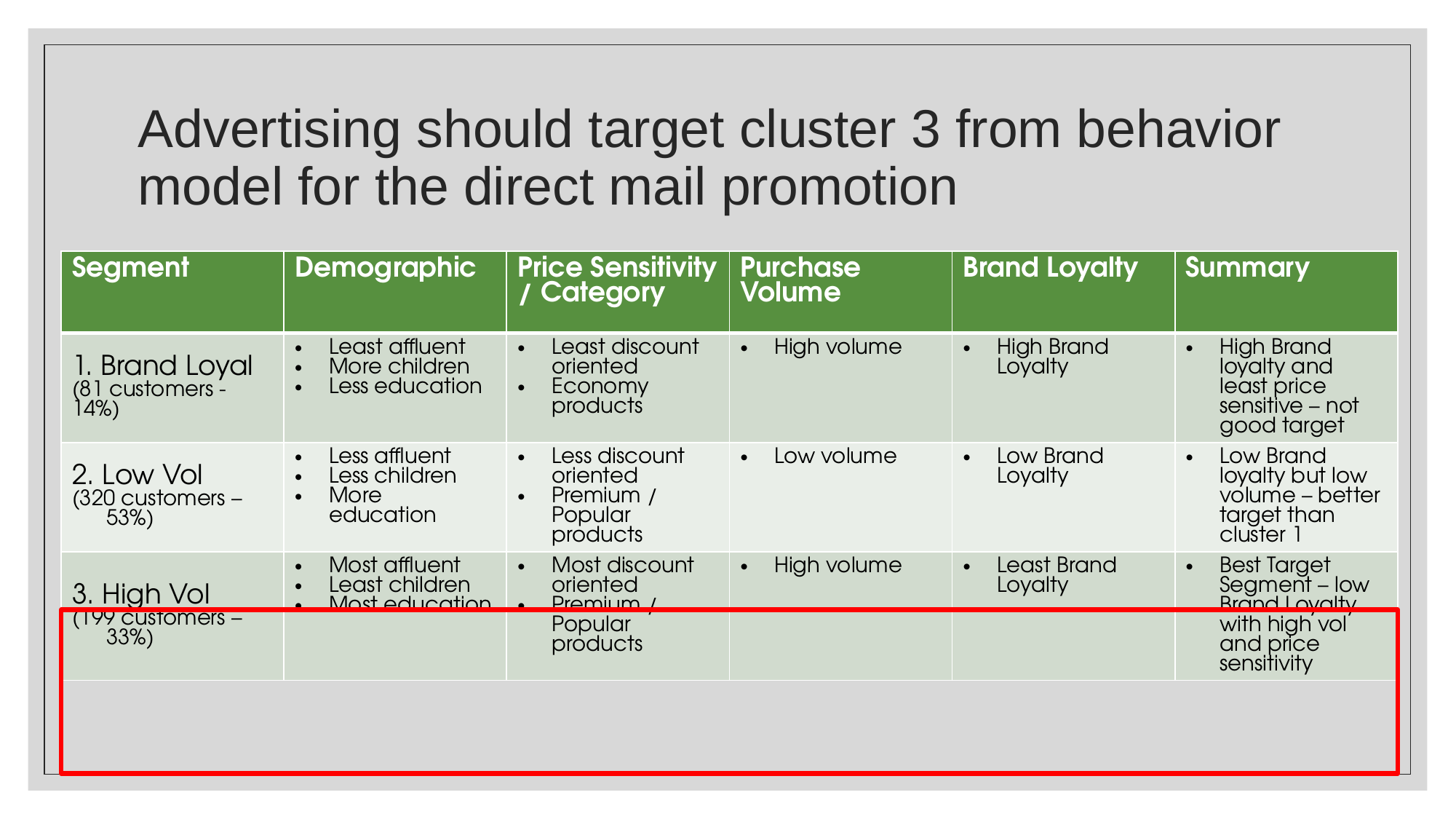

# Advertising should target cluster 3 from behavior model for the direct mail promotion
| Segment | Demographic | Price Sensitivity / Category | Purchase Volume | Brand Loyalty | Summary |
| --- | --- | --- | --- | --- | --- |
| Brand Loyal (81 customers -14%) | Least affluent More children Less education | Least discount oriented Economy products | High volume | High Brand Loyalty | High Brand loyalty and least price sensitive – not good target |
| 2. Low Vol (320 customers – 53%) | Less affluent Less children More education | Less discount oriented Premium / Popular products | Low volume | Low Brand Loyalty | Low Brand loyalty but low volume – better target than cluster 1 |
| 3. High Vol (199 customers – 33%) | Most affluent Least children Most education | Most discount oriented Premium / Popular products | High volume | Least Brand Loyalty | Best Target Segment – low Brand Loyalty with high vol and price sensitivity |